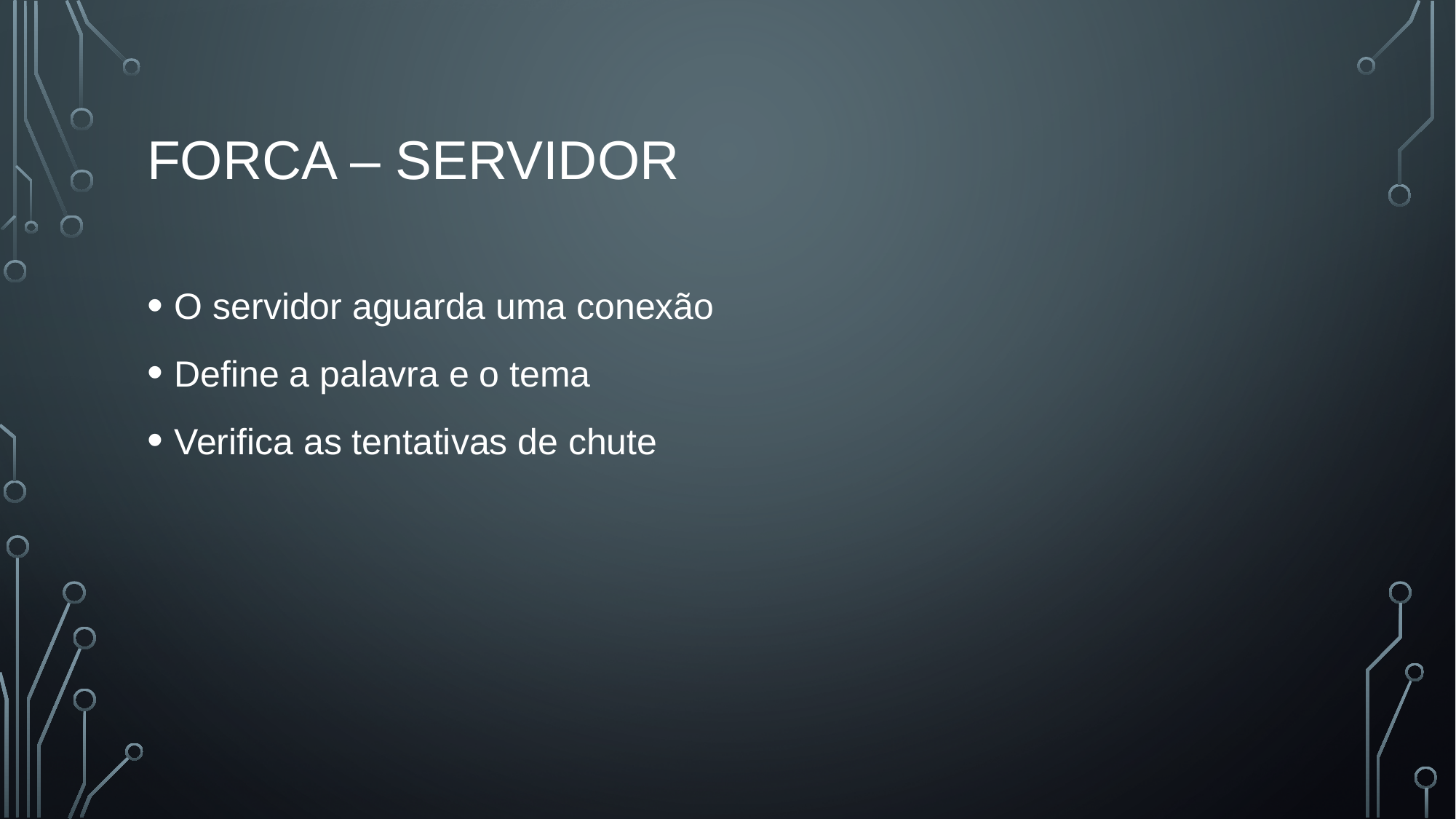

# Forca – servidor
O servidor aguarda uma conexão
Define a palavra e o tema
Verifica as tentativas de chute